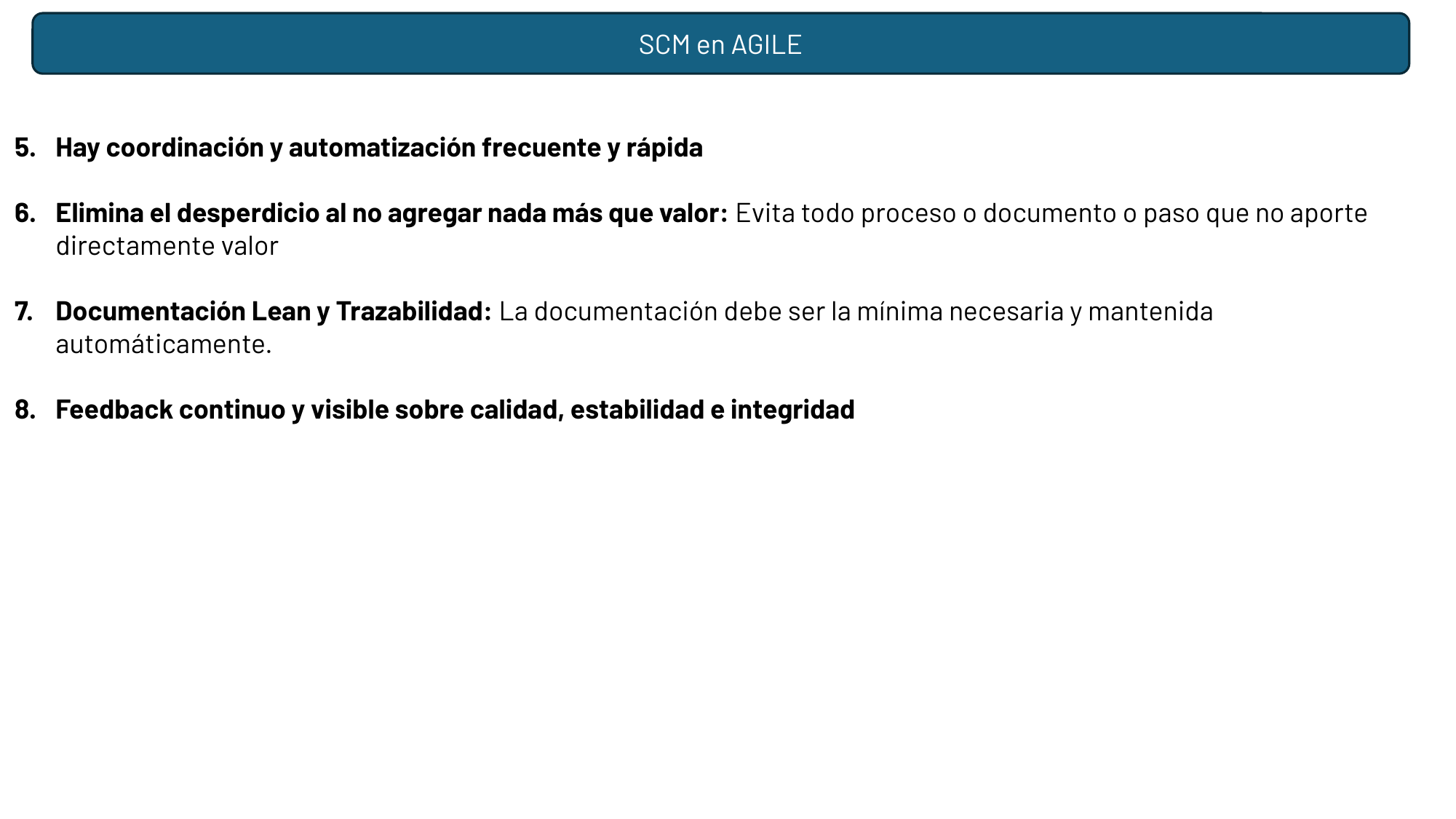

SCM en AGILE
Hay coordinación y automatización frecuente y rápida

Elimina el desperdicio al no agregar nada más que valor: Evita todo proceso o documento o paso que no aporte directamente valor

Documentación Lean y Trazabilidad: La documentación debe ser la mínima necesaria y mantenida automáticamente.

Feedback continuo y visible sobre calidad, estabilidad e integridad